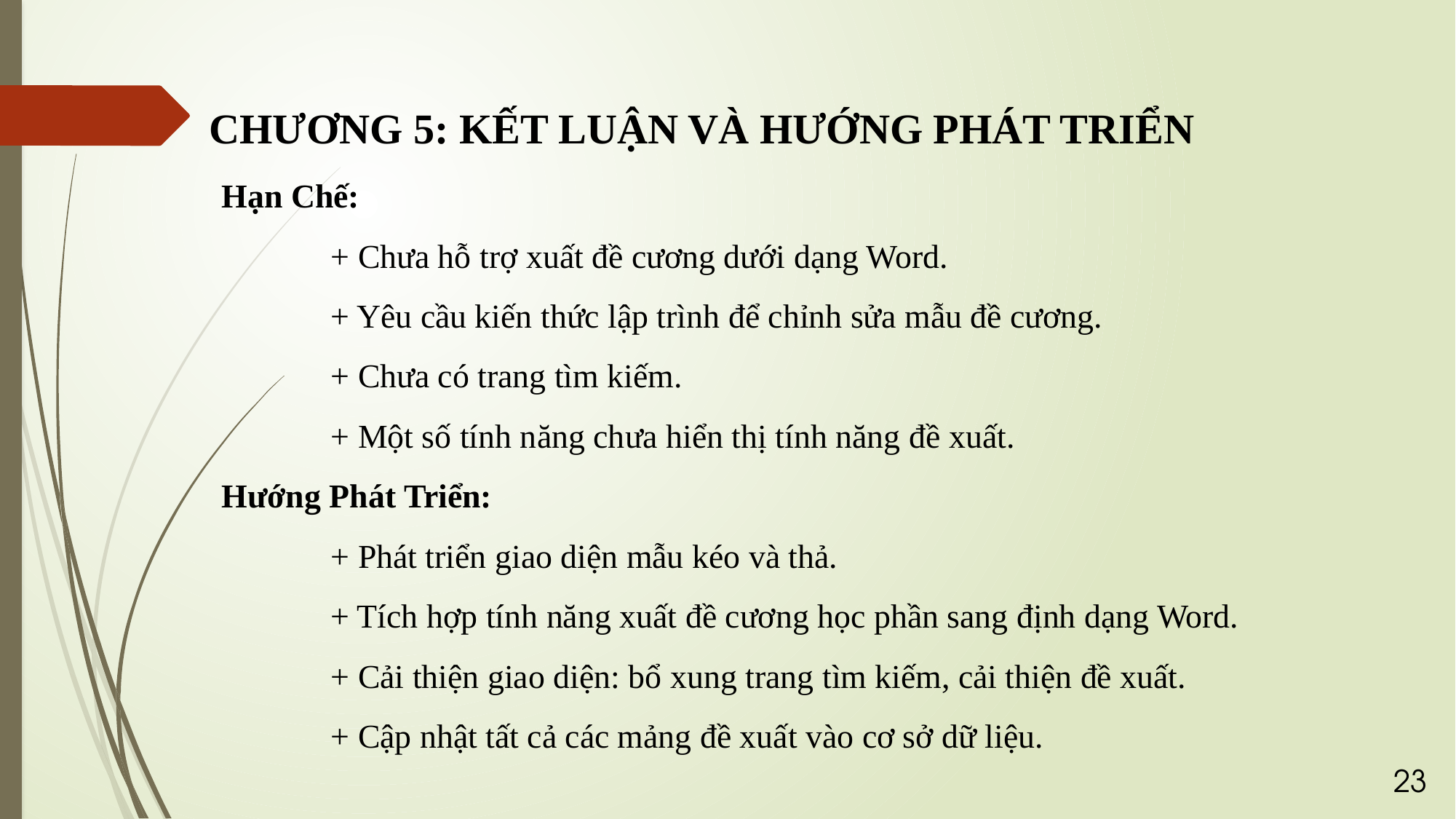

CHƯƠNG 5: KẾT LUẬN VÀ HƯỚNG PHÁT TRIỂN
Hạn Chế:
	+ Chưa hỗ trợ xuất đề cương dưới dạng Word.
	+ Yêu cầu kiến thức lập trình để chỉnh sửa mẫu đề cương.
	+ Chưa có trang tìm kiếm.
	+ Một số tính năng chưa hiển thị tính năng đề xuất.
Hướng Phát Triển:
	+ Phát triển giao diện mẫu kéo và thả.
	+ Tích hợp tính năng xuất đề cương học phần sang định dạng Word.
	+ Cải thiện giao diện: bổ xung trang tìm kiếm, cải thiện đề xuất.
	+ Cập nhật tất cả các mảng đề xuất vào cơ sở dữ liệu.
23